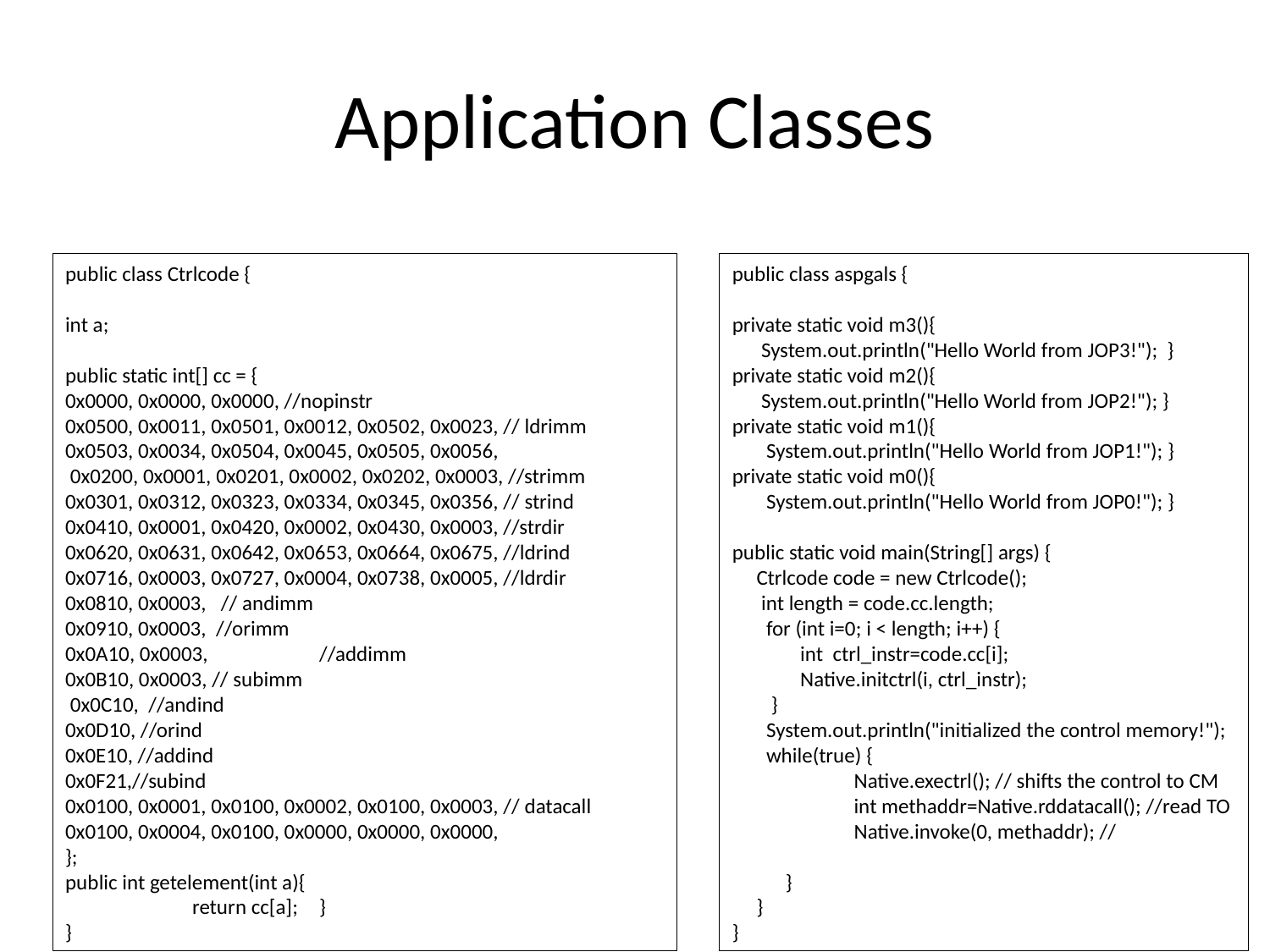

# Application Classes
public class Ctrlcode {

int a;

public static int[] cc = {
0x0000, 0x0000, 0x0000, //nopinstr
0x0500, 0x0011, 0x0501, 0x0012, 0x0502, 0x0023, // ldrimm
0x0503, 0x0034, 0x0504, 0x0045, 0x0505, 0x0056,
 0x0200, 0x0001, 0x0201, 0x0002, 0x0202, 0x0003, //strimm
0x0301, 0x0312, 0x0323, 0x0334, 0x0345, 0x0356, // strind
0x0410, 0x0001, 0x0420, 0x0002, 0x0430, 0x0003, //strdir
0x0620, 0x0631, 0x0642, 0x0653, 0x0664, 0x0675, //ldrind
0x0716, 0x0003, 0x0727, 0x0004, 0x0738, 0x0005, //ldrdir
0x0810, 0x0003,   // andimm
0x0910, 0x0003,  //orimm
0x0A10, 0x0003,	//addimm
0x0B10, 0x0003, // subimm
 0x0C10,  //andind
0x0D10, //orind
0x0E10, //addind
0x0F21,//subind
0x0100, 0x0001, 0x0100, 0x0002, 0x0100, 0x0003, // datacall
0x0100, 0x0004, 0x0100, 0x0000, 0x0000, 0x0000,
};
public int getelement(int a){
	return cc[a];	}
}
public class aspgals {

private static void m3(){
      System.out.println("Hello World from JOP3!");  }
private static void m2(){
      System.out.println("Hello World from JOP2!"); }
private static void m1(){
       System.out.println("Hello World from JOP1!"); }
private static void m0(){
       System.out.println("Hello World from JOP0!"); }
public static void main(String[] args) {
     Ctrlcode code = new Ctrlcode();
      int length = code.cc.length;
       for (int i=0; i < length; i++) {
              int  ctrl_instr=code.cc[i];
              Native.initctrl(i, ctrl_instr);
        }
       System.out.println("initialized the control memory!");
       while(true) {
                         Native.exectrl(); // shifts the control to CM
                         int methaddr=Native.rddatacall(); //read TO
                         Native.invoke(0, methaddr); //
           }
     }
}